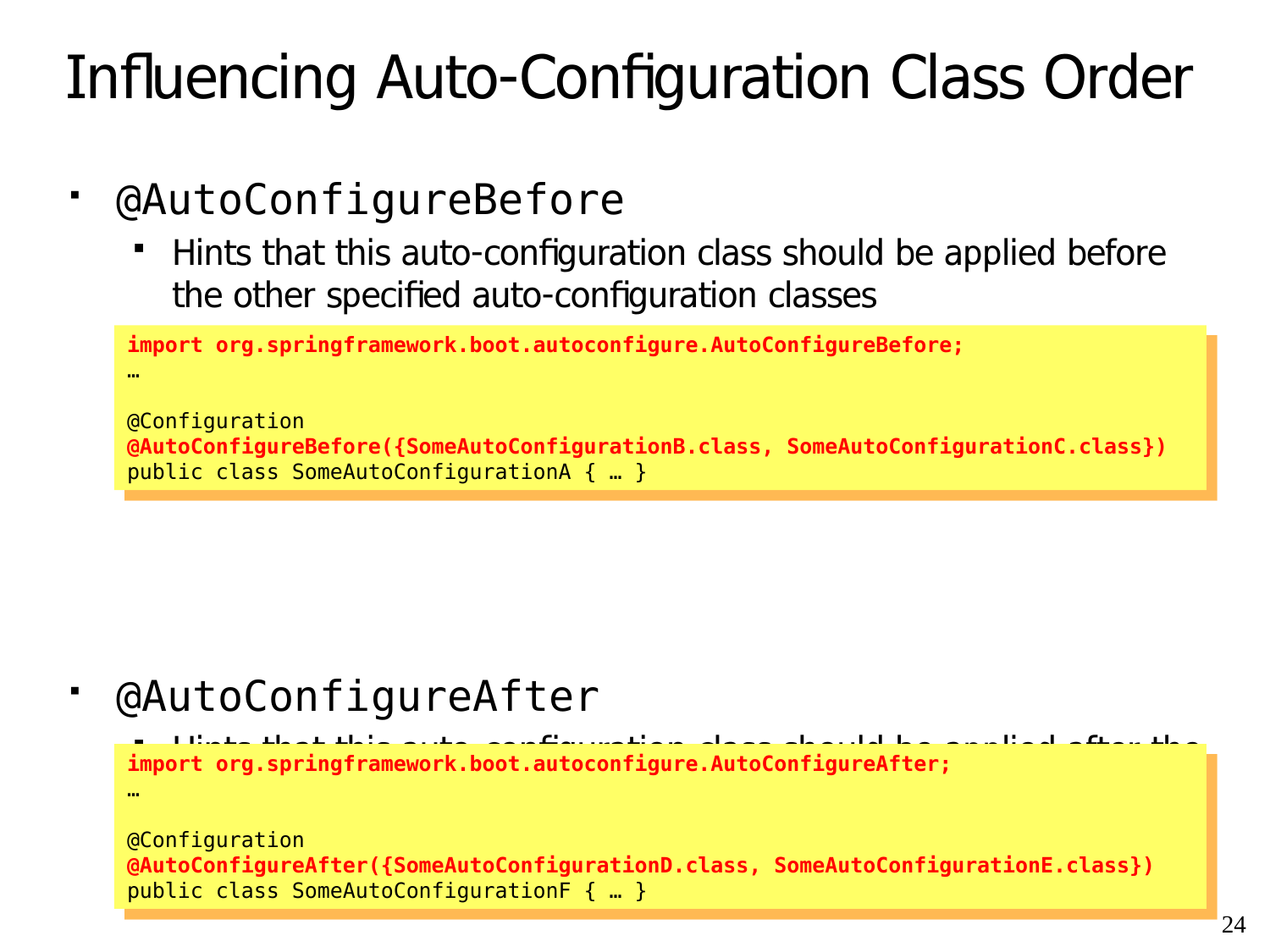

# Influencing Auto-Configuration Class Order
@AutoConfigureBefore
Hints that this auto-configuration class should be applied before the other specified auto-configuration classes

@AutoConfigureAfter
Hints that this auto-configuration class should be applied after the other specified auto-configuration classes
import org.springframework.boot.autoconfigure.AutoConfigureBefore;
…

@Configuration
@AutoConfigureBefore({SomeAutoConfigurationB.class, SomeAutoConfigurationC.class})
public class SomeAutoConfigurationA { … }
import org.springframework.boot.autoconfigure.AutoConfigureAfter;
…

@Configuration
@AutoConfigureAfter({SomeAutoConfigurationD.class, SomeAutoConfigurationE.class})
public class SomeAutoConfigurationF { … }
24